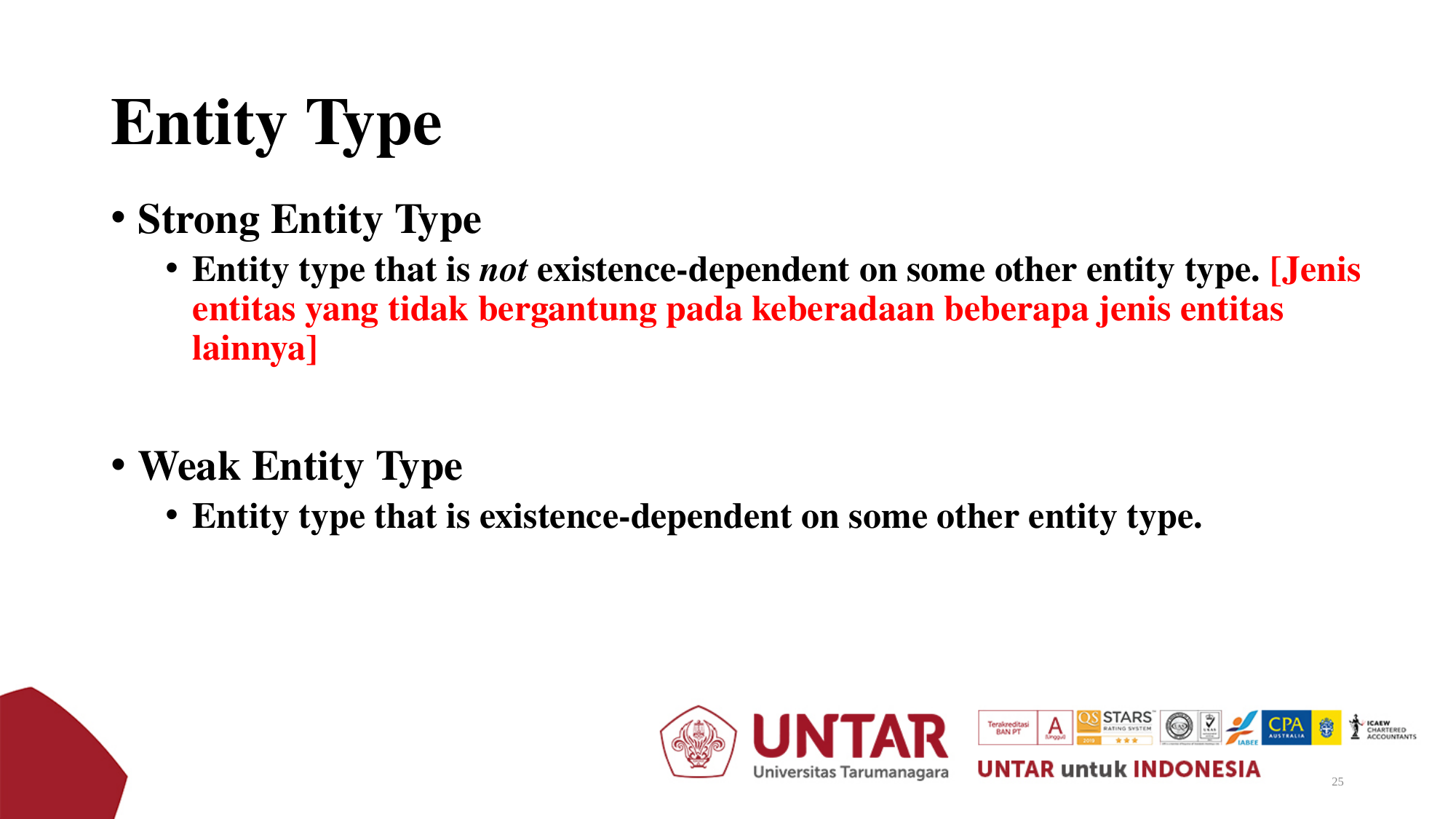

# Entity Type
Strong Entity Type
Entity type that is not existence-dependent on some other entity type. [Jenis entitas yang tidak bergantung pada keberadaan beberapa jenis entitas lainnya]

Weak Entity Type
Entity type that is existence-dependent on some other entity type.

25